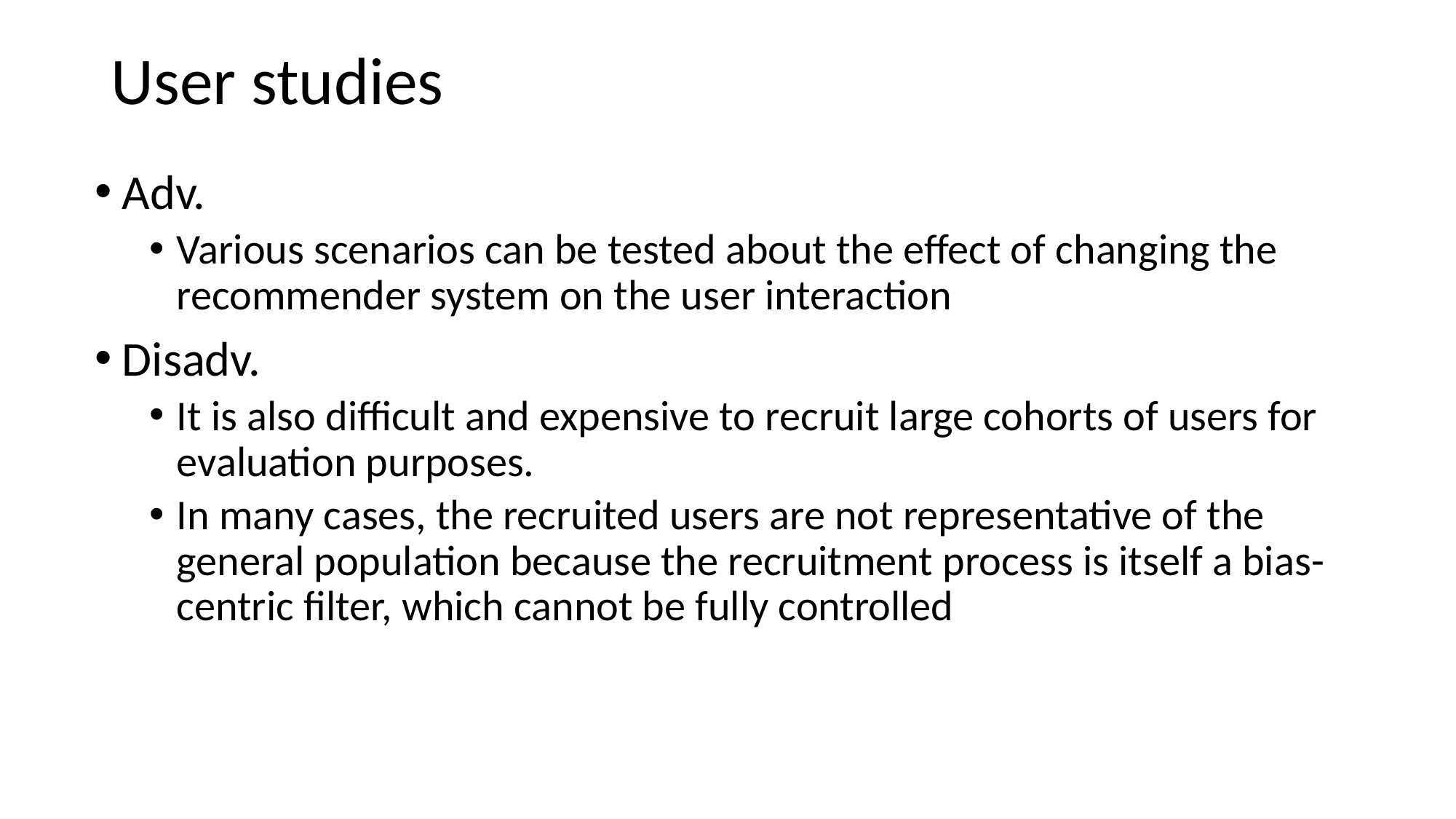

# User studies
Adv.
Various scenarios can be tested about the effect of changing the recommender system on the user interaction
Disadv.
It is also difficult and expensive to recruit large cohorts of users for evaluation purposes.
In many cases, the recruited users are not representative of the general population because the recruitment process is itself a bias-centric filter, which cannot be fully controlled